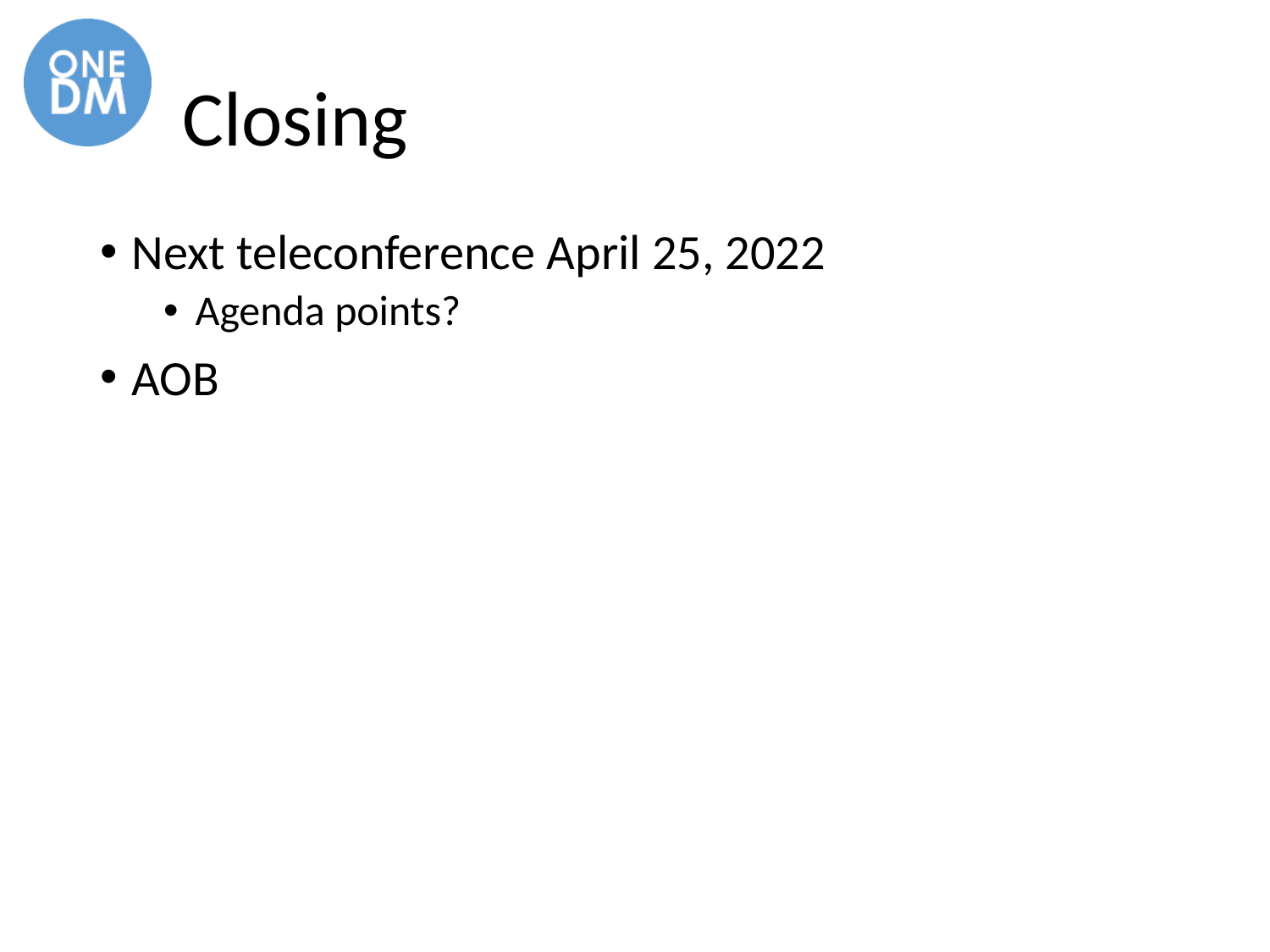

# Closing
Next teleconference April 25, 2022
Agenda points?
AOB